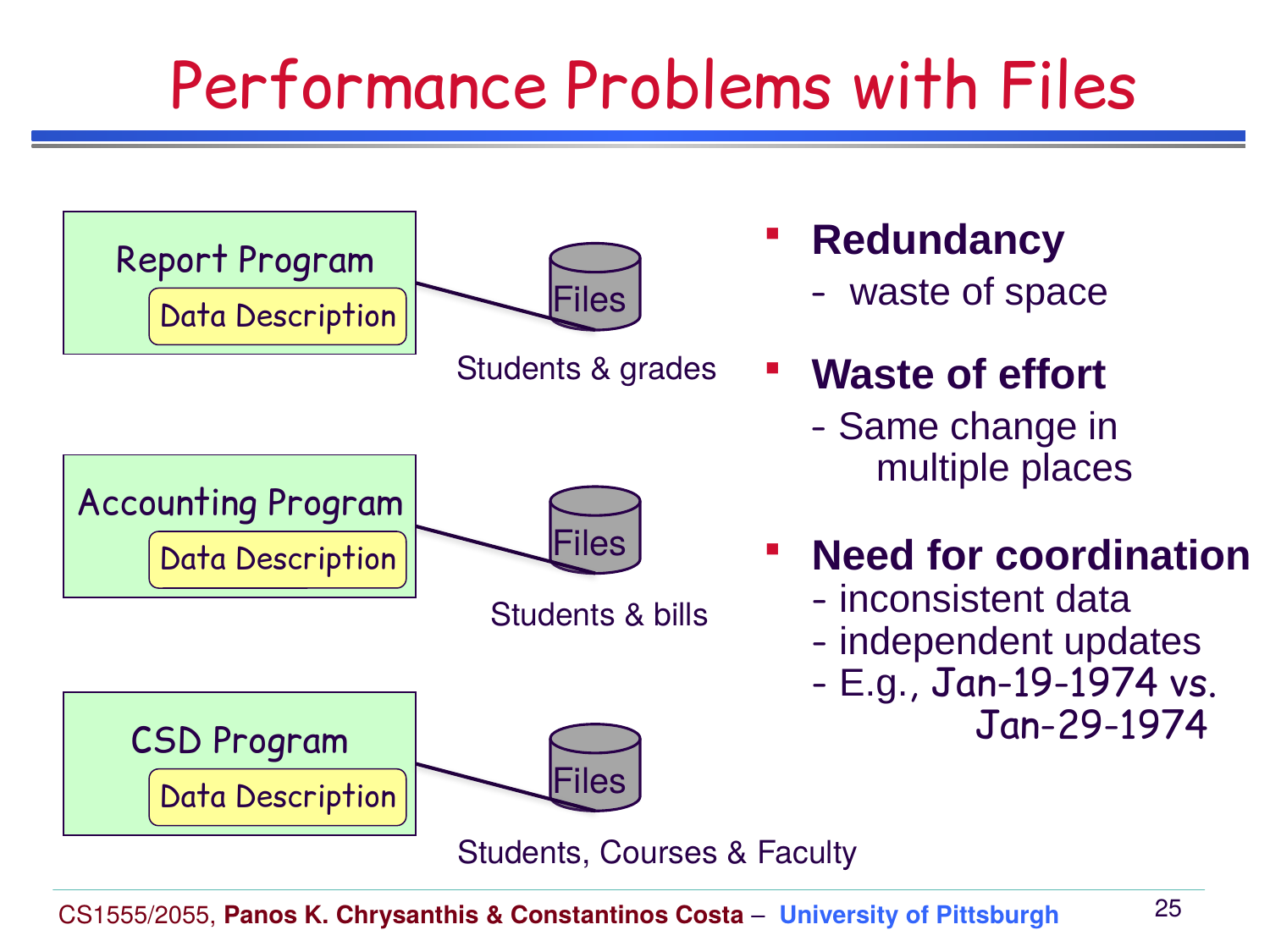

# Performance Problems with Files
 Report Program

Data Description
Redundancy
    -  waste of space

Waste of effort
    - Same change in
      multiple places

Need for coordination
- inconsistent data
- independent updates
- E.g., Jan-19-1974 vs.
              Jan-29-1974

Files
Students & grades
Accounting Program

Data Description

Files
Students & bills
CSD Program

Data Description

Files
Students, Courses & Faculty